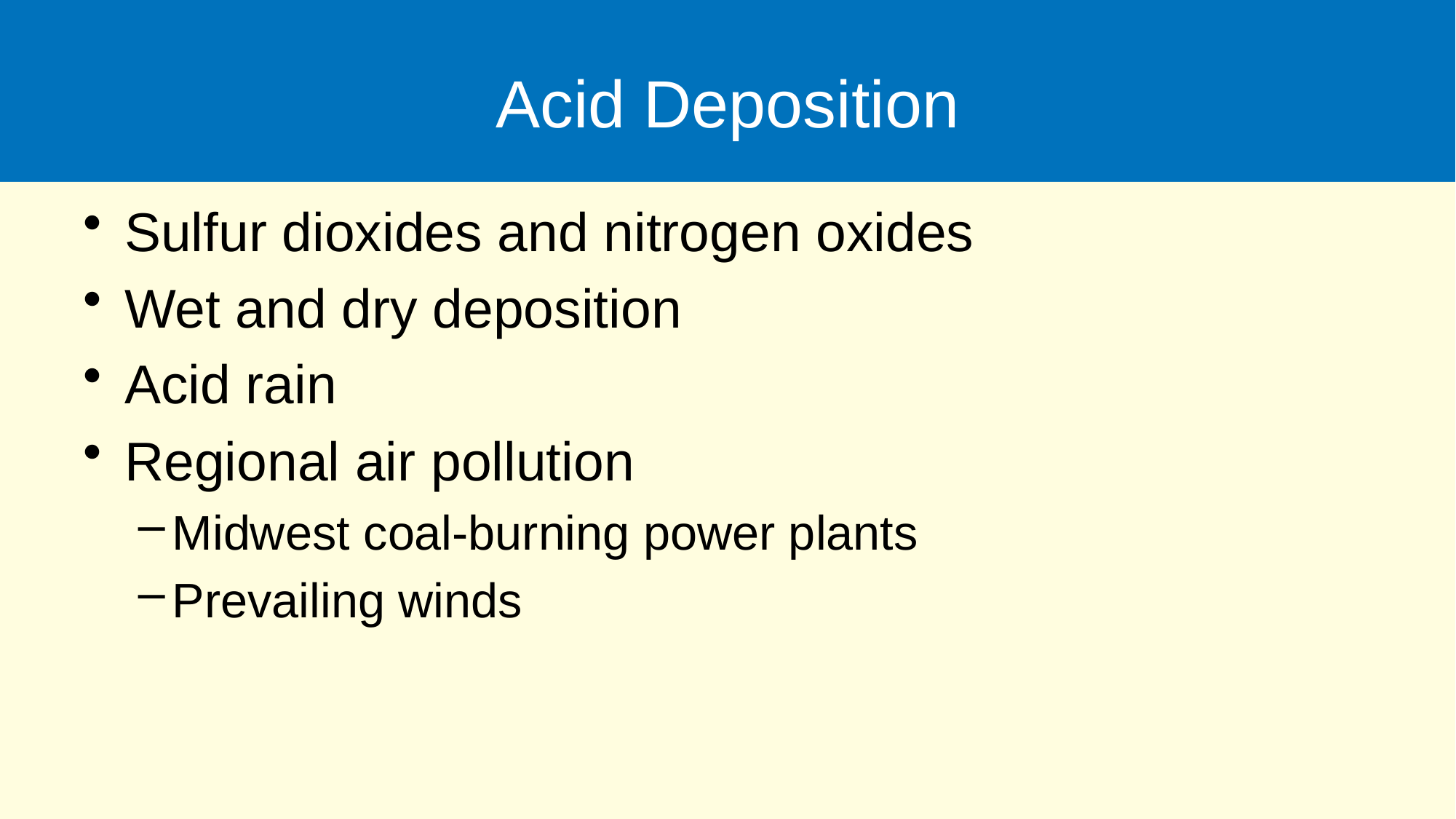

# Acid Deposition
Sulfur dioxides and nitrogen oxides
Wet and dry deposition
Acid rain
Regional air pollution
Midwest coal-burning power plants
Prevailing winds